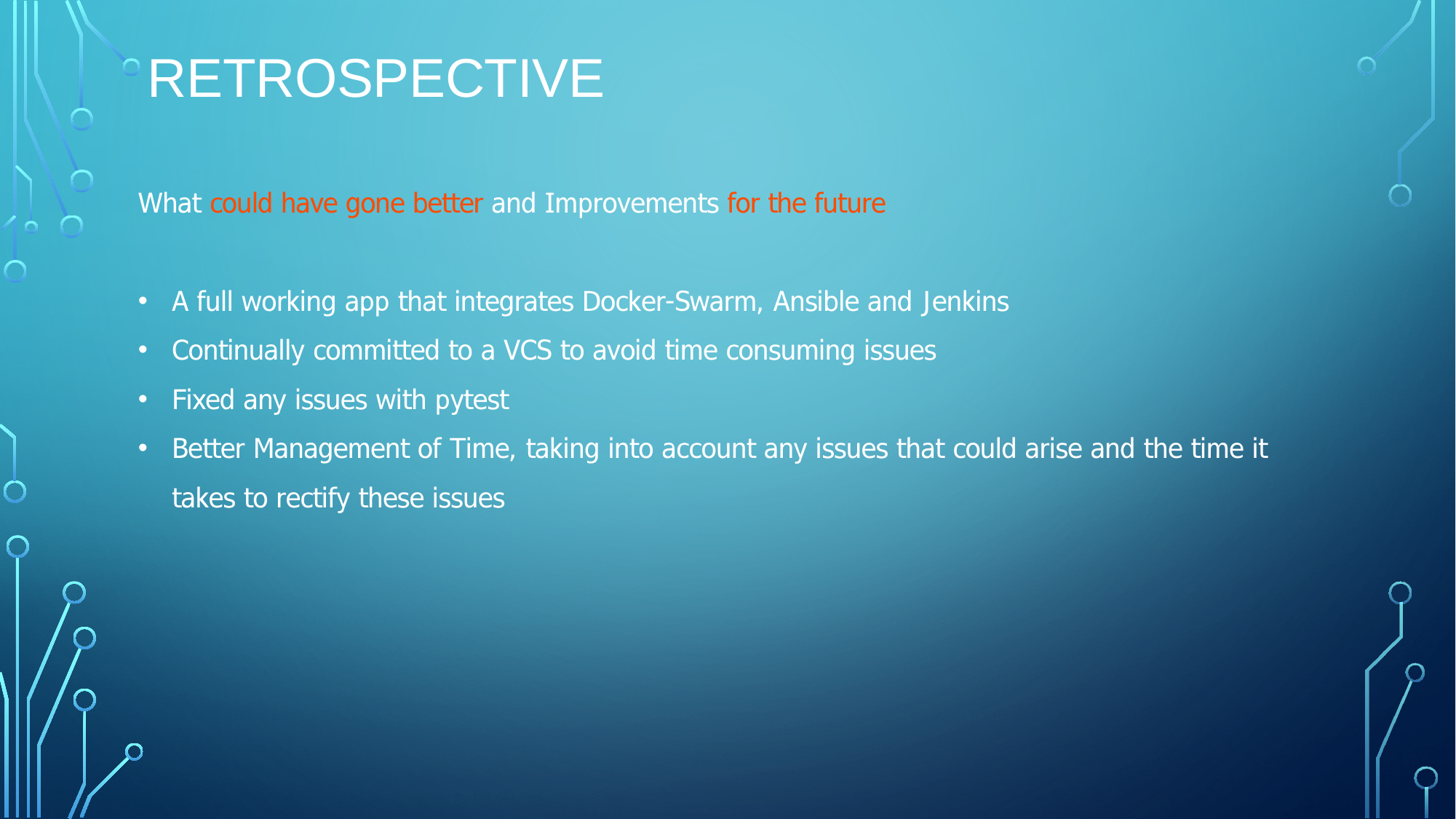

# Retrospective
What could have gone better and Improvements for the future

A full working app that integrates Docker-Swarm, Ansible and Jenkins
Continually committed to a VCS to avoid time consuming issues
Fixed any issues with pytest
Better Management of Time, taking into account any issues that could arise and the time it takes to rectify these issues